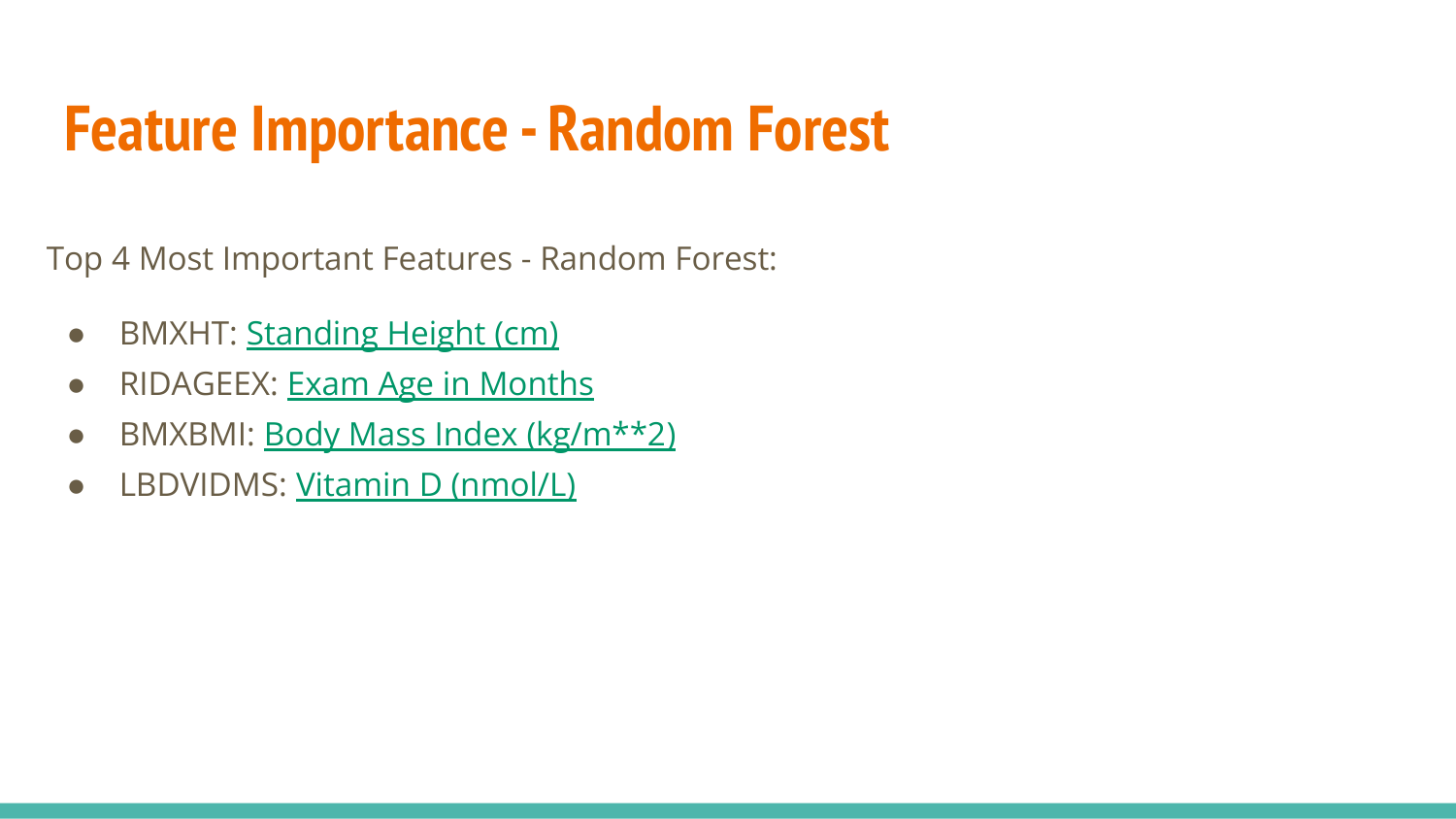

# Feature Importance - Random Forest
Top 4 Most Important Features - Random Forest:
BMXHT: Standing Height (cm)
RIDAGEEX: Exam Age in Months
BMXBMI: Body Mass Index (kg/m**2)
LBDVIDMS: Vitamin D (nmol/L)